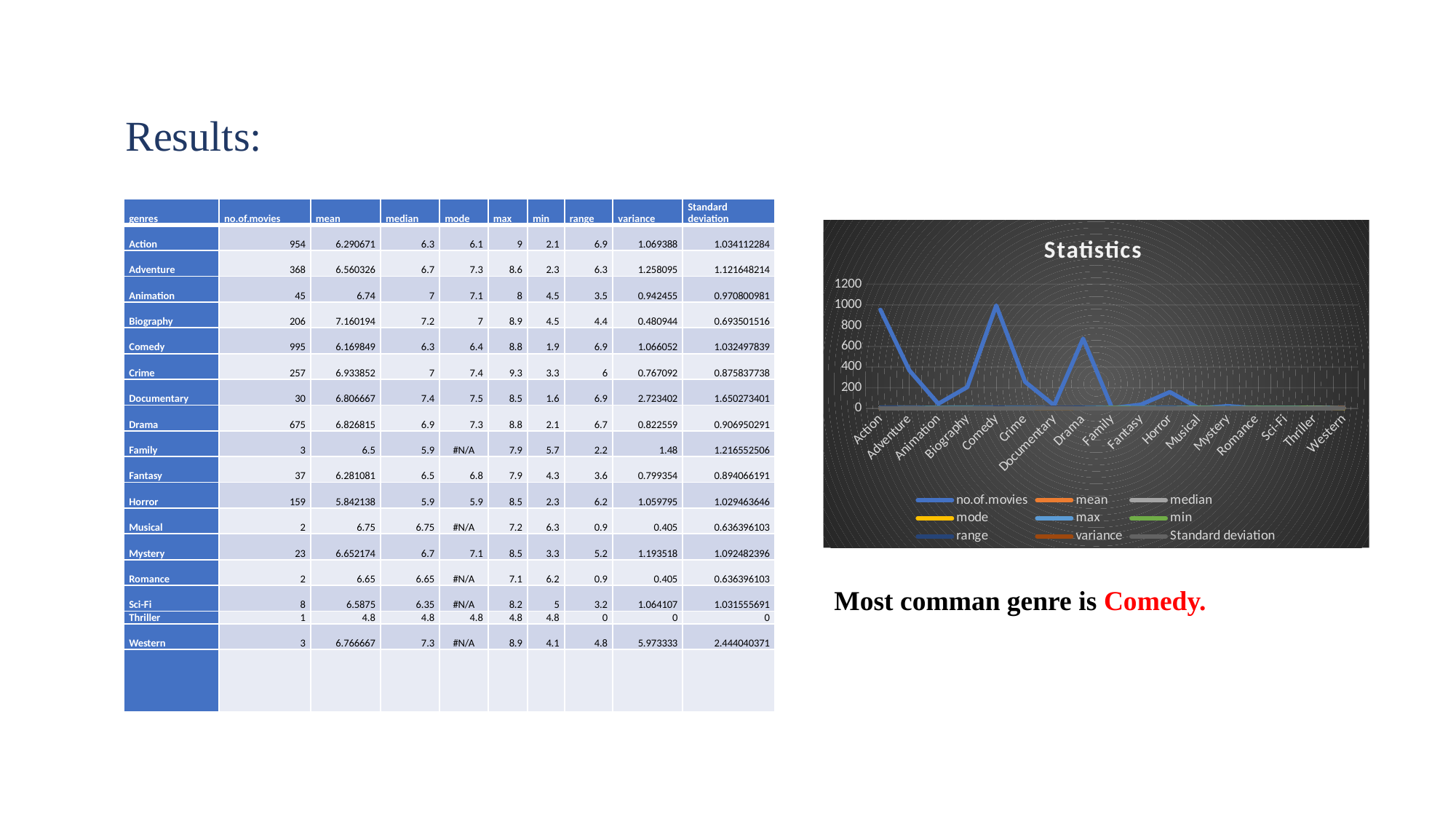

Results:
| genres | no.of.movies | mean | median | mode | max | min | range | variance | Standard deviation |
| --- | --- | --- | --- | --- | --- | --- | --- | --- | --- |
| Action | 954 | 6.290671 | 6.3 | 6.1 | 9 | 2.1 | 6.9 | 1.069388 | 1.034112284 |
| Adventure | 368 | 6.560326 | 6.7 | 7.3 | 8.6 | 2.3 | 6.3 | 1.258095 | 1.121648214 |
| Animation | 45 | 6.74 | 7 | 7.1 | 8 | 4.5 | 3.5 | 0.942455 | 0.970800981 |
| Biography | 206 | 7.160194 | 7.2 | 7 | 8.9 | 4.5 | 4.4 | 0.480944 | 0.693501516 |
| Comedy | 995 | 6.169849 | 6.3 | 6.4 | 8.8 | 1.9 | 6.9 | 1.066052 | 1.032497839 |
| Crime | 257 | 6.933852 | 7 | 7.4 | 9.3 | 3.3 | 6 | 0.767092 | 0.875837738 |
| Documentary | 30 | 6.806667 | 7.4 | 7.5 | 8.5 | 1.6 | 6.9 | 2.723402 | 1.650273401 |
| Drama | 675 | 6.826815 | 6.9 | 7.3 | 8.8 | 2.1 | 6.7 | 0.822559 | 0.906950291 |
| Family | 3 | 6.5 | 5.9 | #N/A | 7.9 | 5.7 | 2.2 | 1.48 | 1.216552506 |
| Fantasy | 37 | 6.281081 | 6.5 | 6.8 | 7.9 | 4.3 | 3.6 | 0.799354 | 0.894066191 |
| Horror | 159 | 5.842138 | 5.9 | 5.9 | 8.5 | 2.3 | 6.2 | 1.059795 | 1.029463646 |
| Musical | 2 | 6.75 | 6.75 | #N/A | 7.2 | 6.3 | 0.9 | 0.405 | 0.636396103 |
| Mystery | 23 | 6.652174 | 6.7 | 7.1 | 8.5 | 3.3 | 5.2 | 1.193518 | 1.092482396 |
| Romance | 2 | 6.65 | 6.65 | #N/A | 7.1 | 6.2 | 0.9 | 0.405 | 0.636396103 |
| Sci-Fi | 8 | 6.5875 | 6.35 | #N/A | 8.2 | 5 | 3.2 | 1.064107 | 1.031555691 |
| Thriller | 1 | 4.8 | 4.8 | 4.8 | 4.8 | 4.8 | 0 | 0 | 0 |
| Western | 3 | 6.766667 | 7.3 | #N/A | 8.9 | 4.1 | 4.8 | 5.973333 | 2.444040371 |
|  |  |  |  |  |  |  |  |  |  |

### Chart: Statistics

| Category | no.of.movies | mean | median | mode | max | min | range | variance | Standard deviation |
|---|---|---|---|---|---|---|---|---|---|
| Action | 954.0 | 6.2906708595387855 | 6.3 | 6.1 | 9.0 | 2.1 | 6.9 | 1.0693882168413875 | 1.0341122844456434 |
| Adventure | 368.0 | 6.560326086956523 | 6.7 | 7.3 | 8.6 | 2.3 | 6.3 | 1.258094716265858 | 1.1216482141321573 |
| Animation | 45.0 | 6.74 | 7.0 | 7.1 | 8.0 | 4.5 | 3.5 | 0.9424545454545264 | 0.9708009813831703 |
| Biography | 206.0 | 7.160194174757281 | 7.2 | 7.0 | 8.9 | 4.5 | 4.4 | 0.480944352356145 | 0.6935015157561987 |
| Comedy | 995.0 | 6.169849246231157 | 6.3 | 6.4 | 8.8 | 1.9 | 6.9 | 1.0660517881155196 | 1.0324978392788624 |
| Crime | 257.0 | 6.9338521400778195 | 7.0 | 7.4 | 9.3 | 3.3 | 6.000000000000001 | 0.7670917436770495 | 0.8758377382124211 |
| Documentary | 30.0 | 6.806666666666668 | 7.4 | 7.5 | 8.5 | 1.6 | 6.9 | 2.7234022988505426 | 1.6502734012431222 |
| Drama | 675.0 | 6.82681481481482 | 6.9 | 7.3 | 8.8 | 2.1 | 6.700000000000001 | 0.8225588306407079 | 0.9069502911630316 |
| Family | 3.0 | 6.5 | 5.9 | None | 7.9 | 5.7 | 2.2 | 1.480000000000004 | 1.2165525060596456 |
| Fantasy | 37.0 | 6.281081081081081 | 6.5 | 6.8 | 7.9 | 4.3 | 3.6000000000000005 | 0.7993543543543637 | 0.8940661912601123 |
| Horror | 159.0 | 5.842138364779876 | 5.9 | 5.9 | 8.5 | 2.3 | 6.2 | 1.0597953984555186 | 1.0294636460096678 |
| Musical | 2.0 | 6.75 | 6.75 | None | 7.2 | 6.3 | 0.9000000000000004 | 0.4050000000000003 | 0.636396103067893 |
| Mystery | 23.0 | 6.652173913043477 | 6.7 | 7.1 | 8.5 | 3.3 | 5.2 | 1.1935177865612756 | 1.0924823964537258 |
| Romance | 2.0 | 6.65 | 6.65 | None | 7.1 | 6.2 | 0.8999999999999995 | 0.40499999999999947 | 0.6363961030678924 |
| Sci-Fi | 8.0 | 6.5875 | 6.35 | None | 8.2 | 5.0 | 3.1999999999999993 | 1.0641071428571454 | 1.0315556906232186 |
| Thriller | 1.0 | 4.8 | 4.8 | 4.8 | 4.8 | 4.8 | 0.0 | 0.0 | 0.0 |
| Western | 3.0 | 6.766666666666666 | 7.3 | None | 8.9 | 4.1 | 4.800000000000001 | 5.973333333333358 | 2.4440403706431195 |
Most comman genre is Comedy.